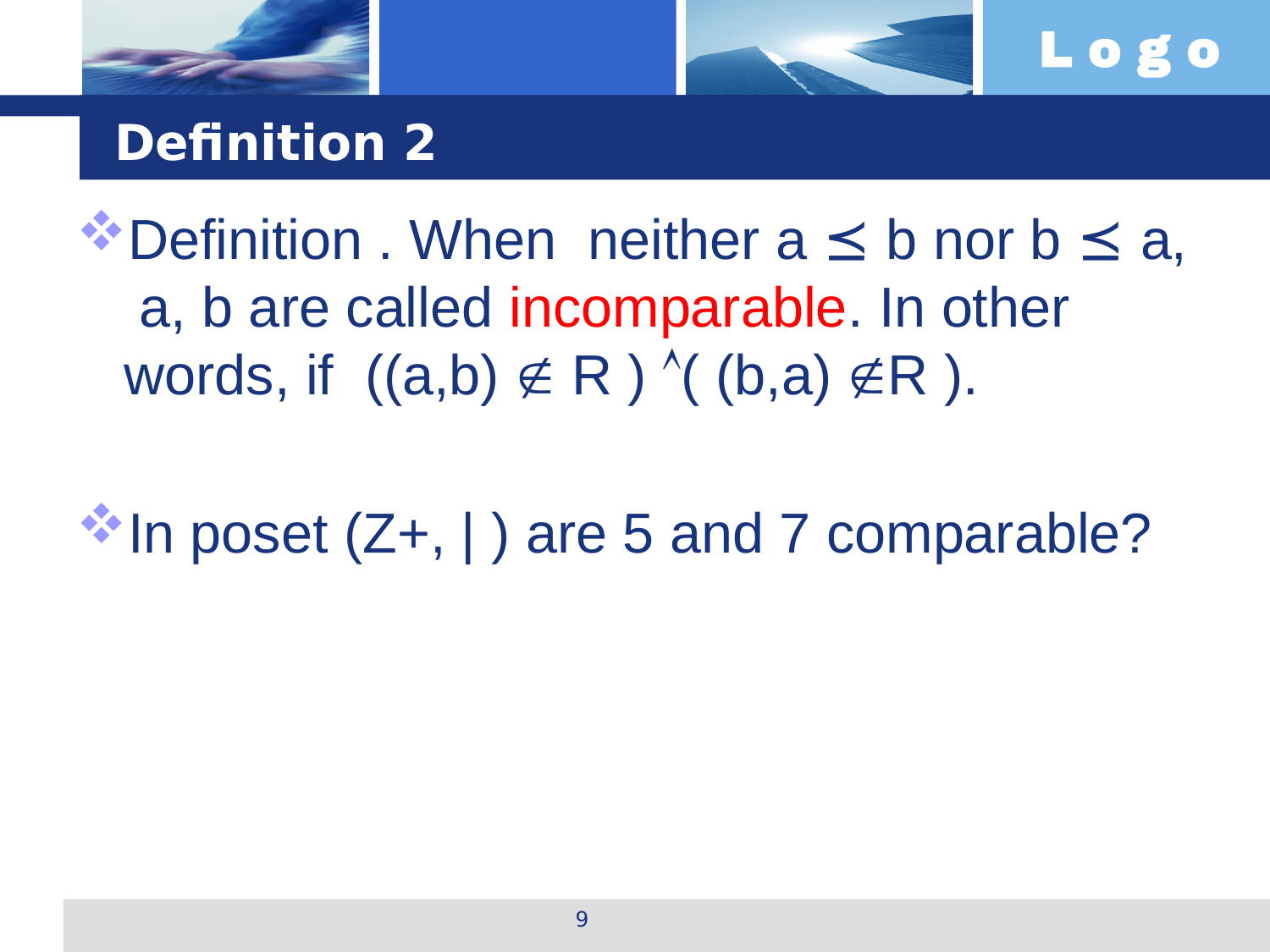

# Definition 2
Definition . When  neither a ⪯ b nor b ⪯ a,  a, b are called incomparable. In other words, if  ((a,b) ∉ R ) ∧( (b,a) ∉R ).

In poset (Z+, | ) are 5 and 7 comparable?
9